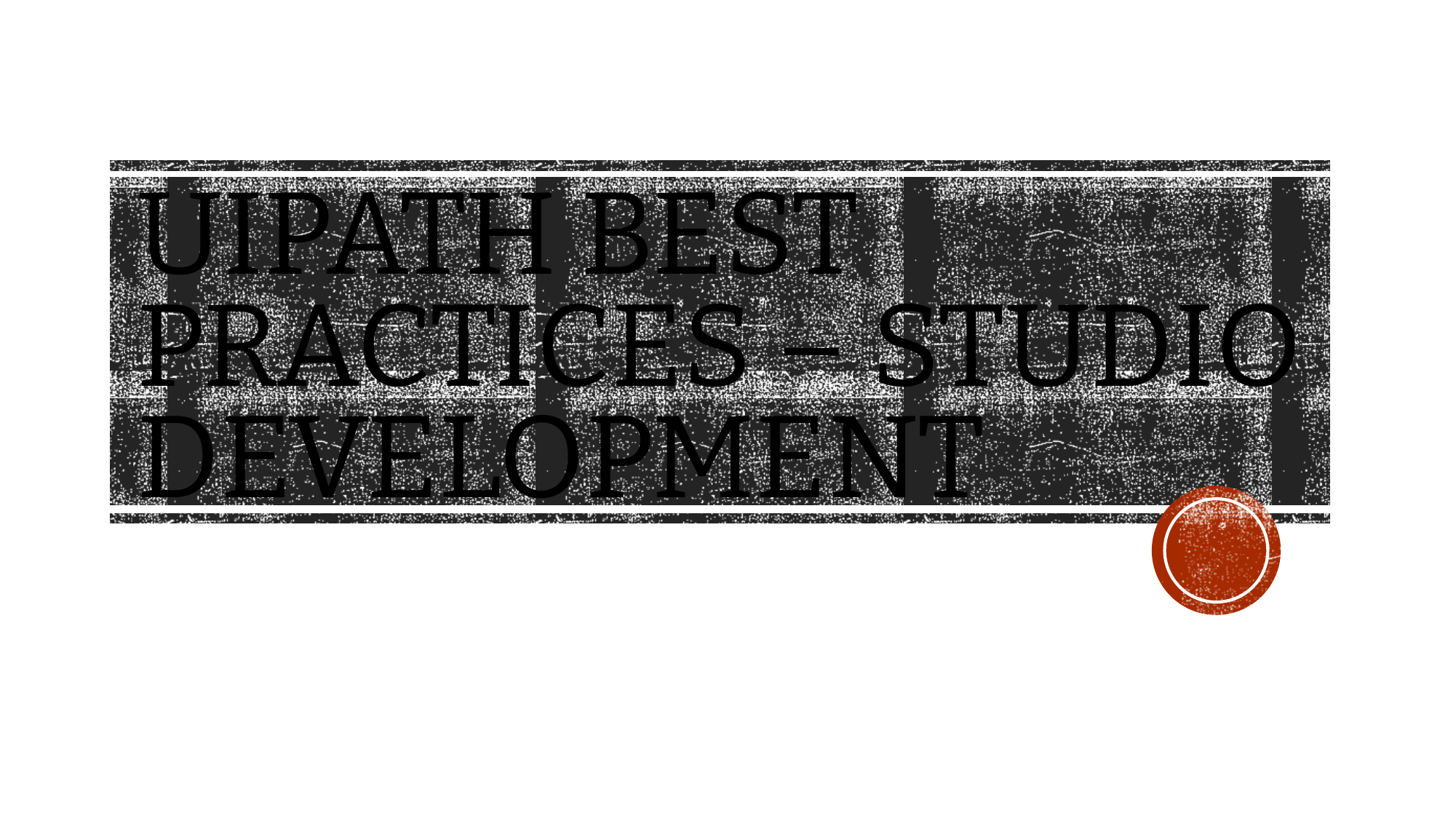

# UiPath Best Practices – Studio Development